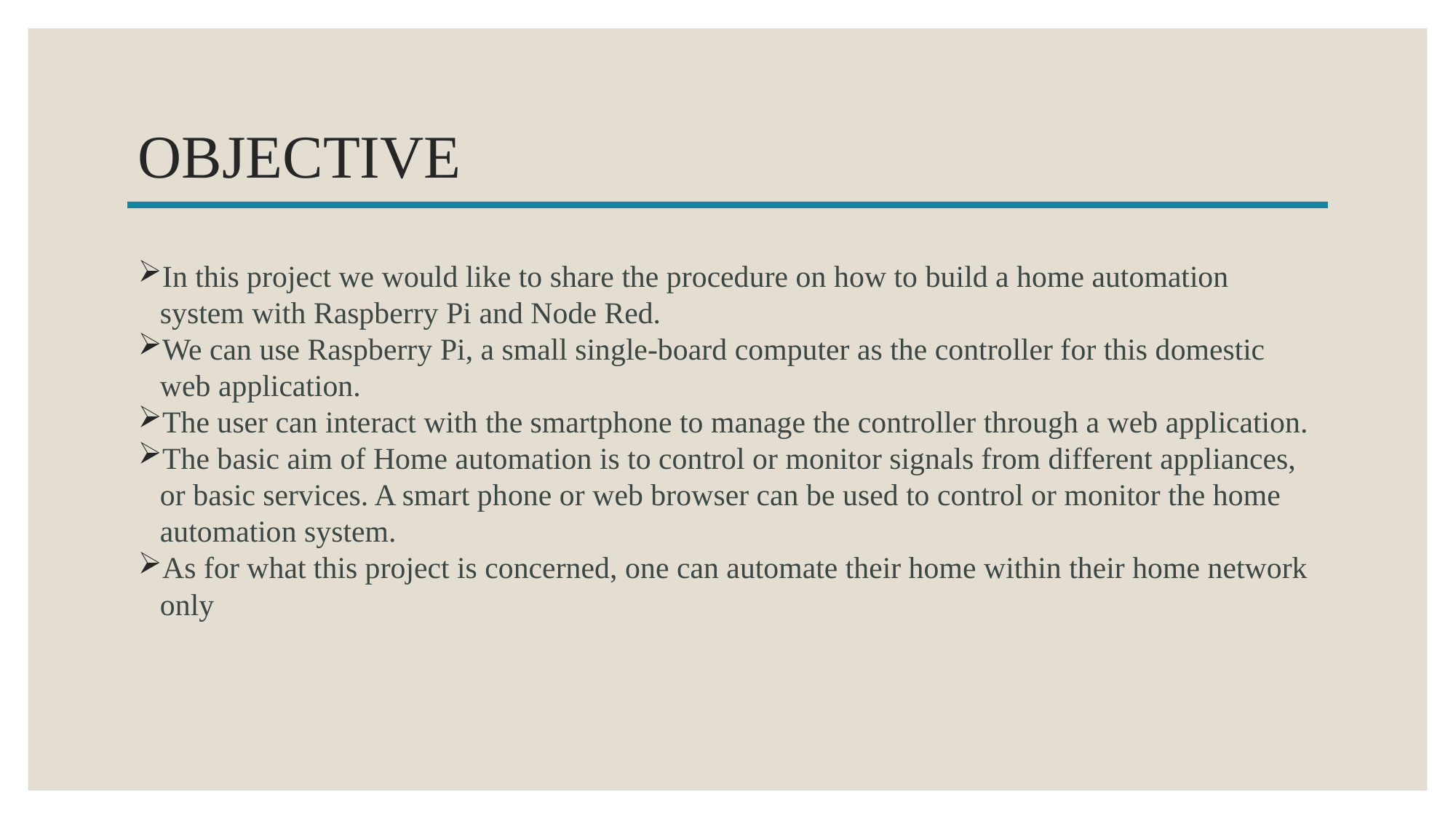

# OBJECTIVE
In this project we would like to share the procedure on how to build a home automation system with Raspberry Pi and Node Red.
We can use Raspberry Pi, a small single-board computer as the controller for this domestic web application.
The user can interact with the smartphone to manage the controller through a web application.
The basic aim of Home automation is to control or monitor signals from different appliances, or basic services. A smart phone or web browser can be used to control or monitor the home automation system.
As for what this project is concerned, one can automate their home within their home network only